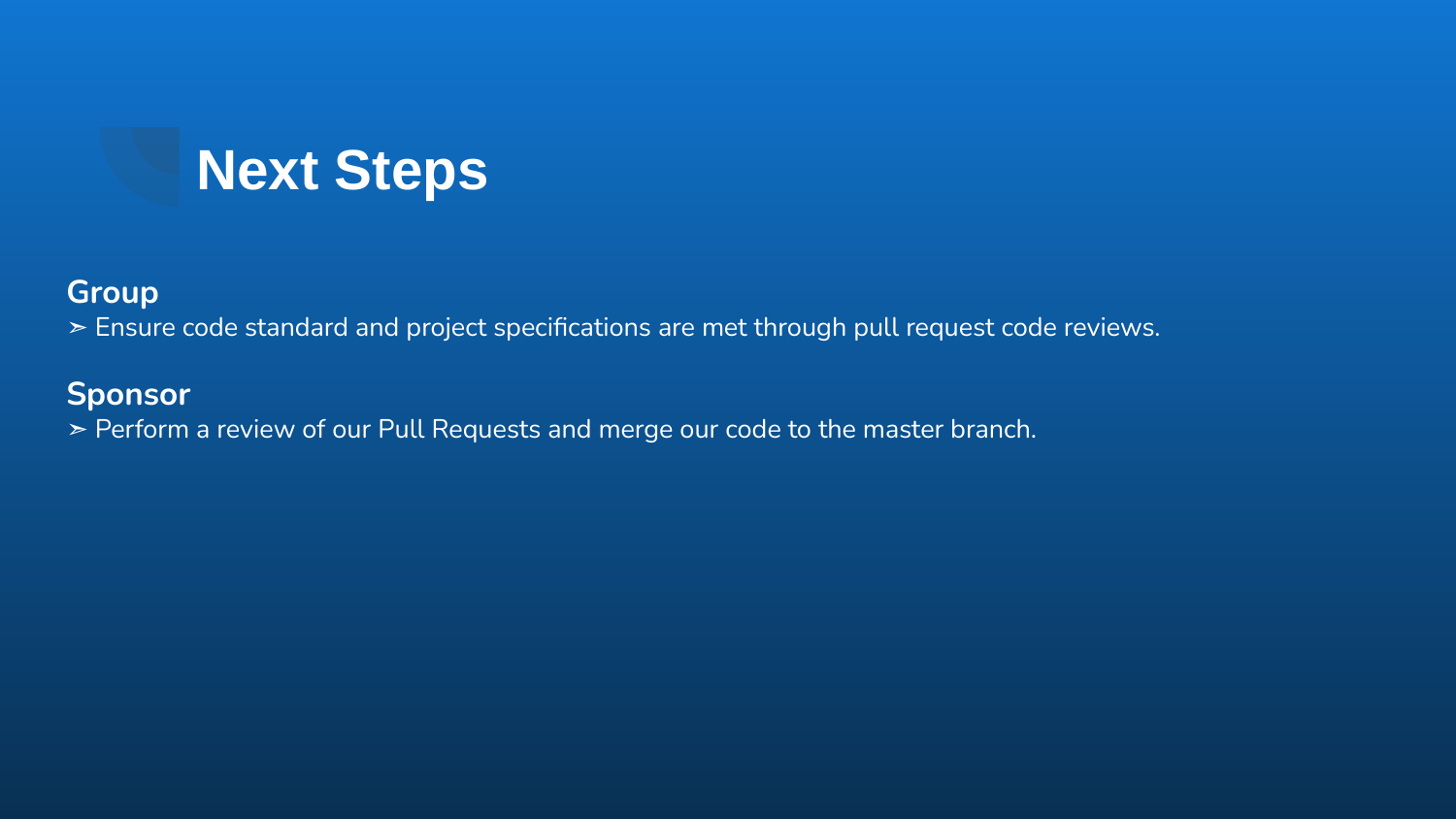

# Next Steps
Group
➣ Ensure code standard and project specifications are met through pull request code reviews.

Sponsor
➣ Perform a review of our Pull Requests and merge our code to the master branch.